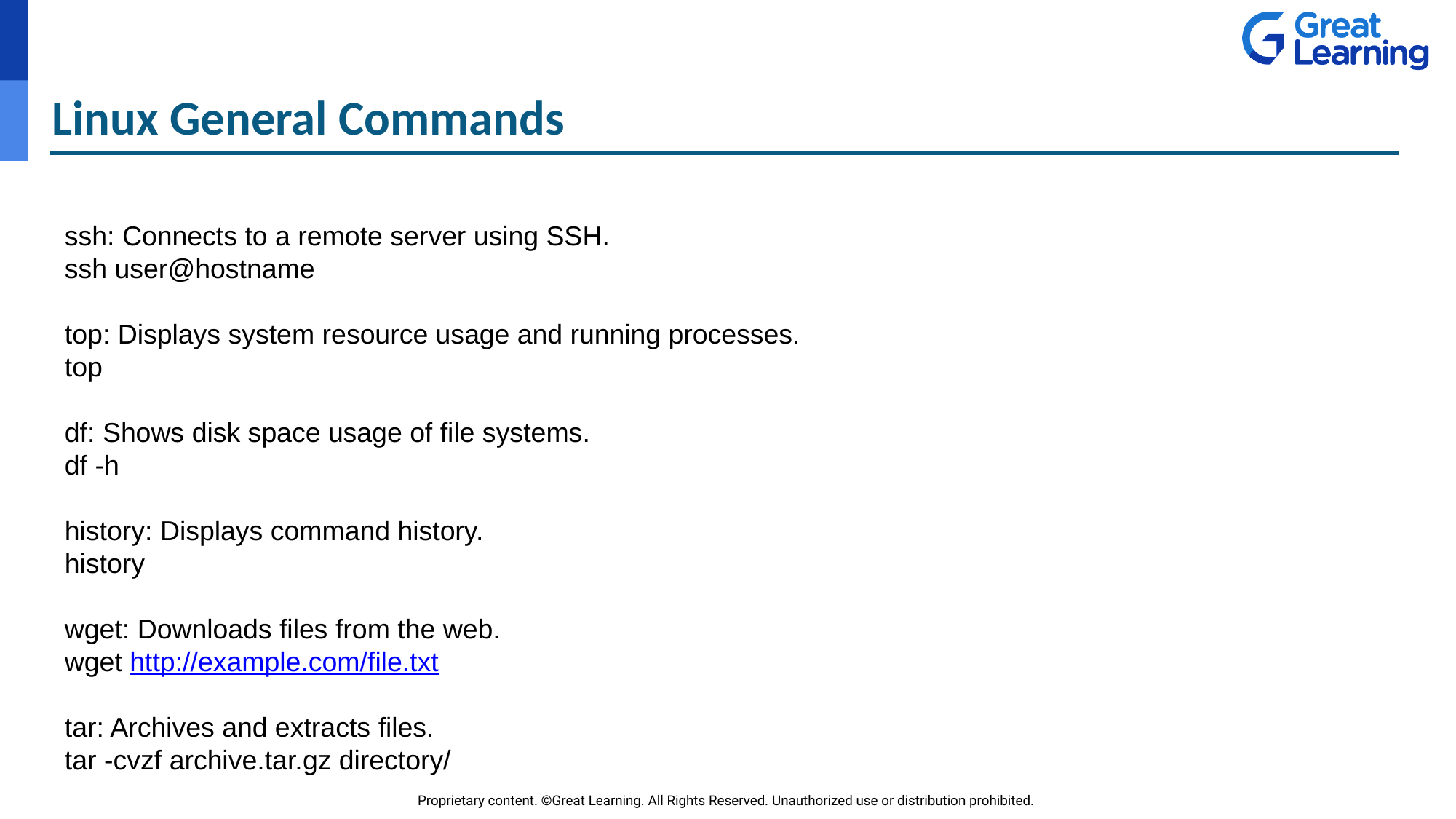

# Linux General Commands

ssh: Connects to a remote server using SSH.
ssh user@hostname

top: Displays system resource usage and running processes.
top

df: Shows disk space usage of file systems.
df -h

history: Displays command history.
history

wget: Downloads files from the web.
wget http://example.com/file.txt

tar: Archives and extracts files.
tar -cvzf archive.tar.gz directory/